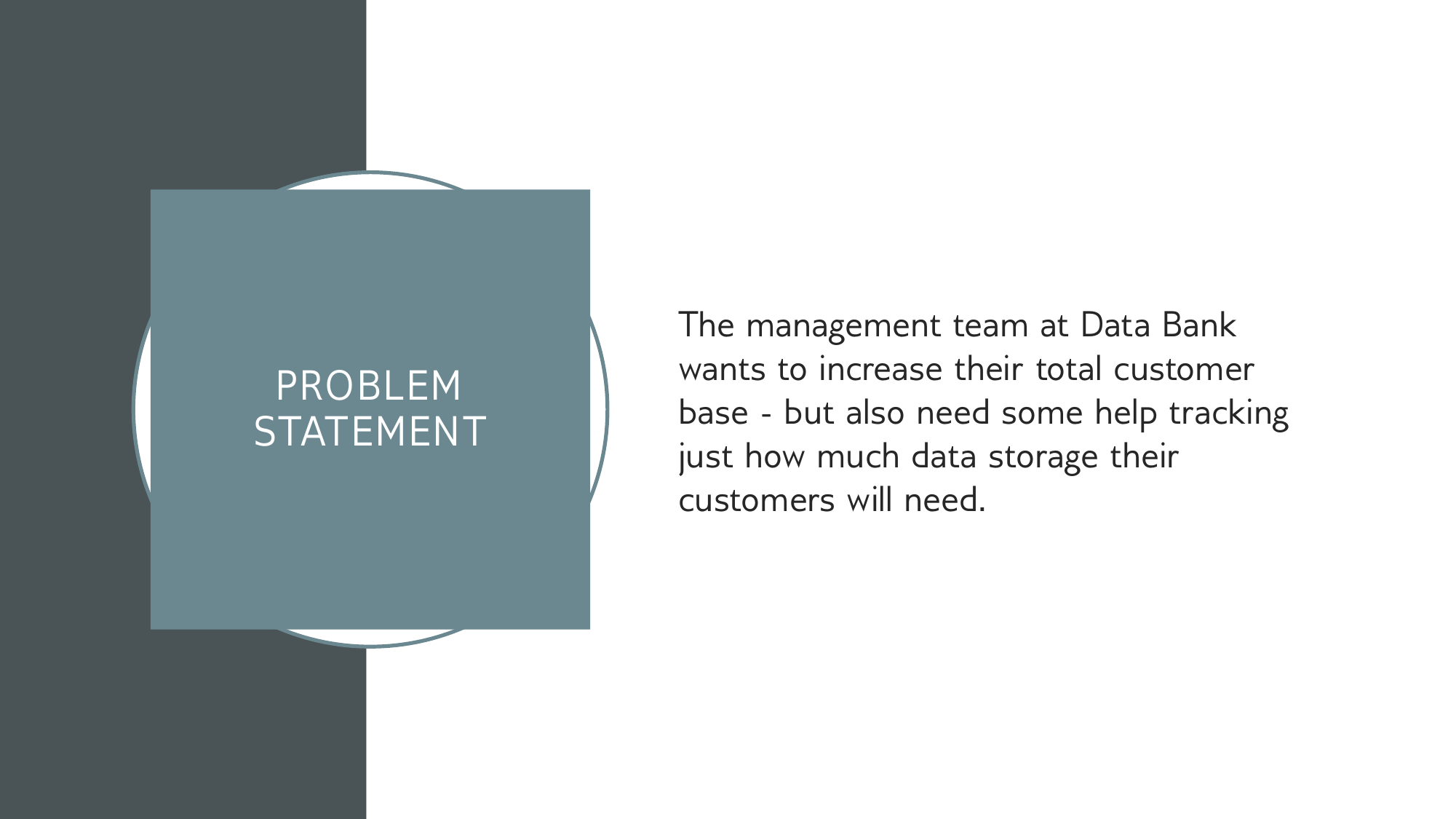

The management team at Data Bank wants to increase their total customer base - but also need some help tracking just how much data storage their customers will need.

# Problem statement